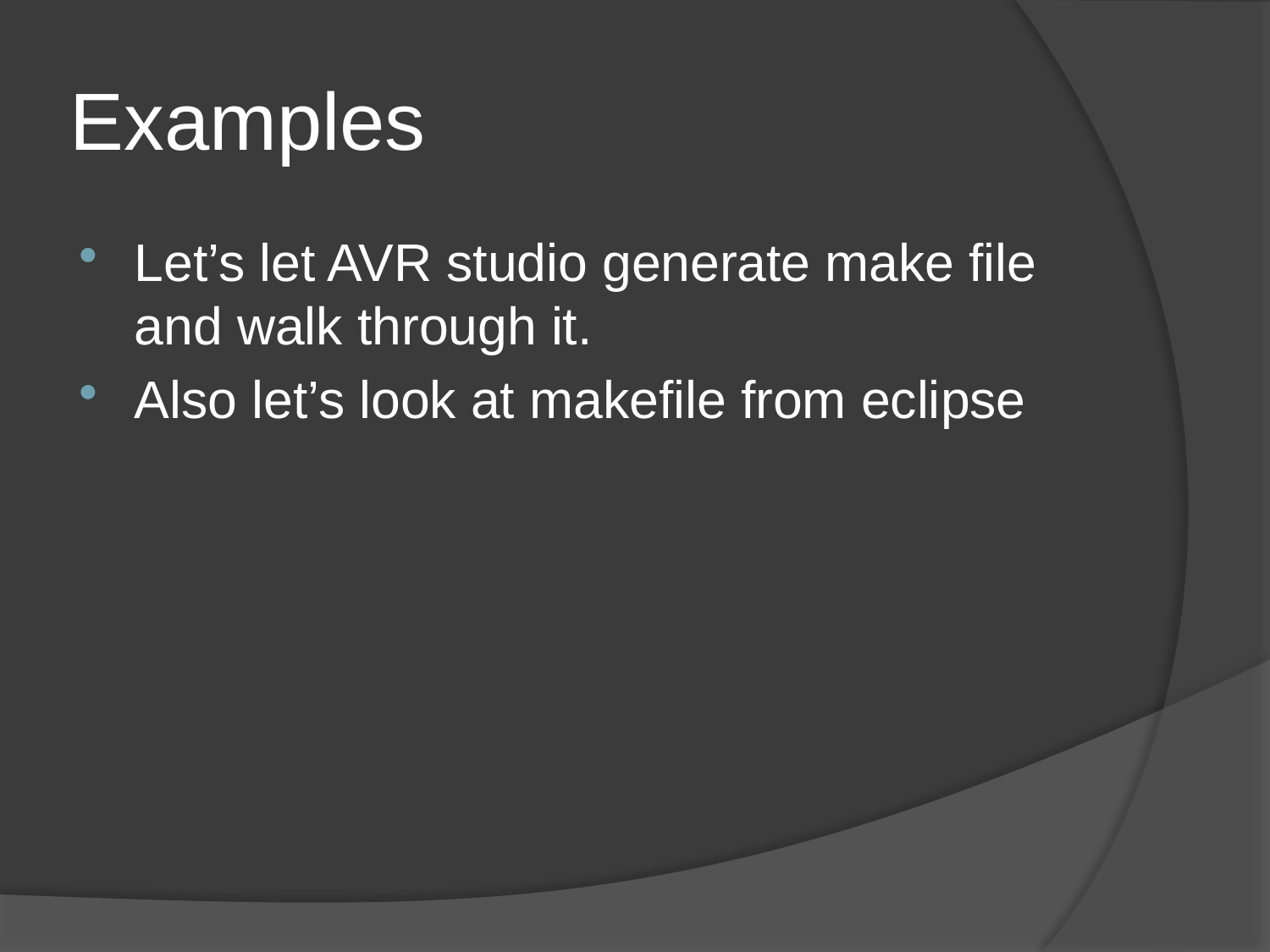

# Examples
Let’s let AVR studio generate make file and walk through it.
Also let’s look at makefile from eclipse